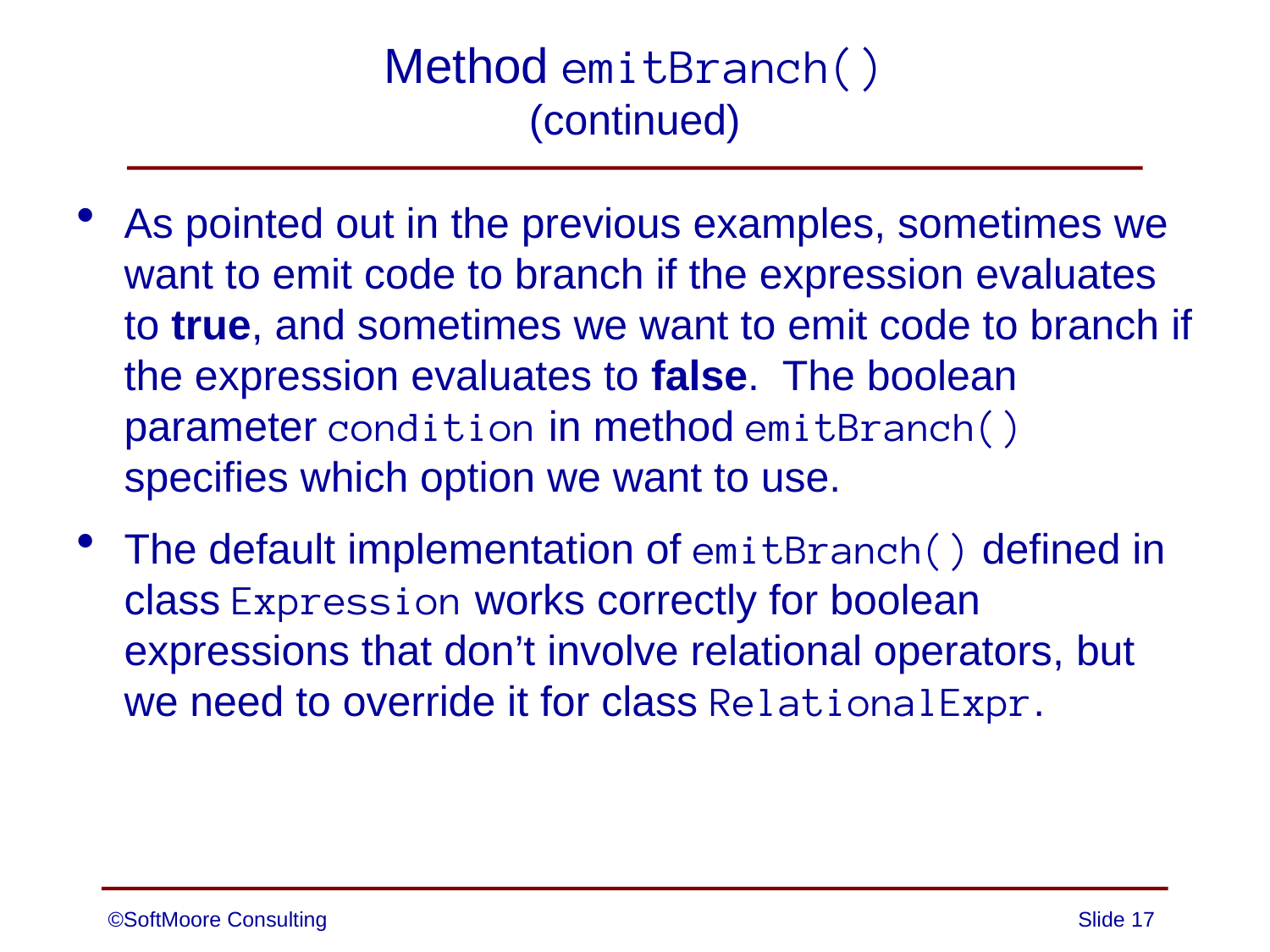

# Method emitBranch() (continued)
As pointed out in the previous examples, sometimes we want to emit code to branch if the expression evaluates to true, and sometimes we want to emit code to branch if the expression evaluates to false.  The boolean parameter condition in method emitBranch() specifies which option we want to use.
The default implementation of emitBranch() defined in class Expression works correctly for boolean expressions that don’t involve relational operators, but we need to override it for class RelationalExpr.
©SoftMoore Consulting
Slide 17